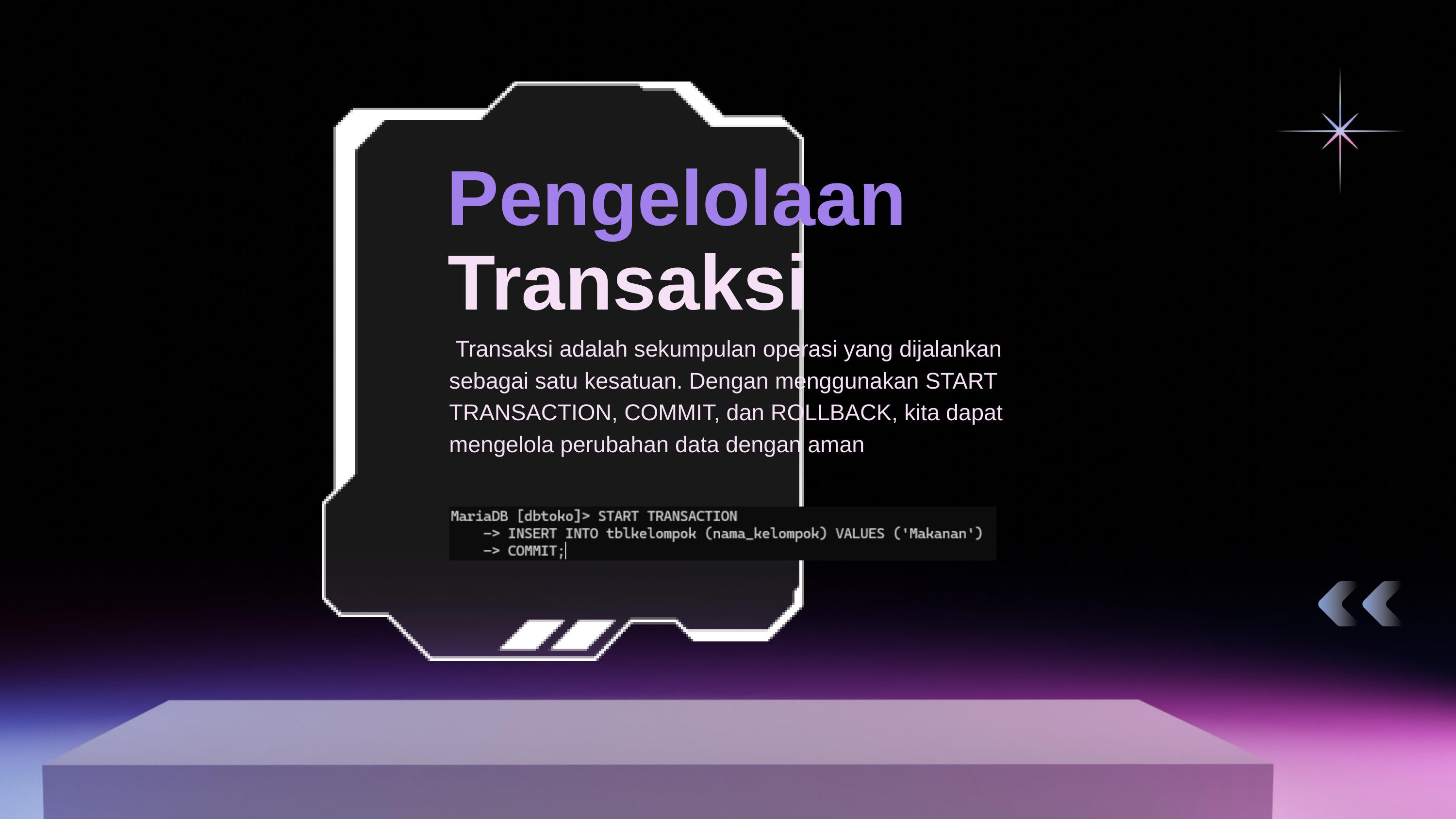

Pengelolaan
 Transaksi
 Transaksi adalah sekumpulan operasi yang dijalankan sebagai satu kesatuan. Dengan menggunakan START TRANSACTION, COMMIT, dan ROLLBACK, kita dapat mengelola perubahan data dengan aman